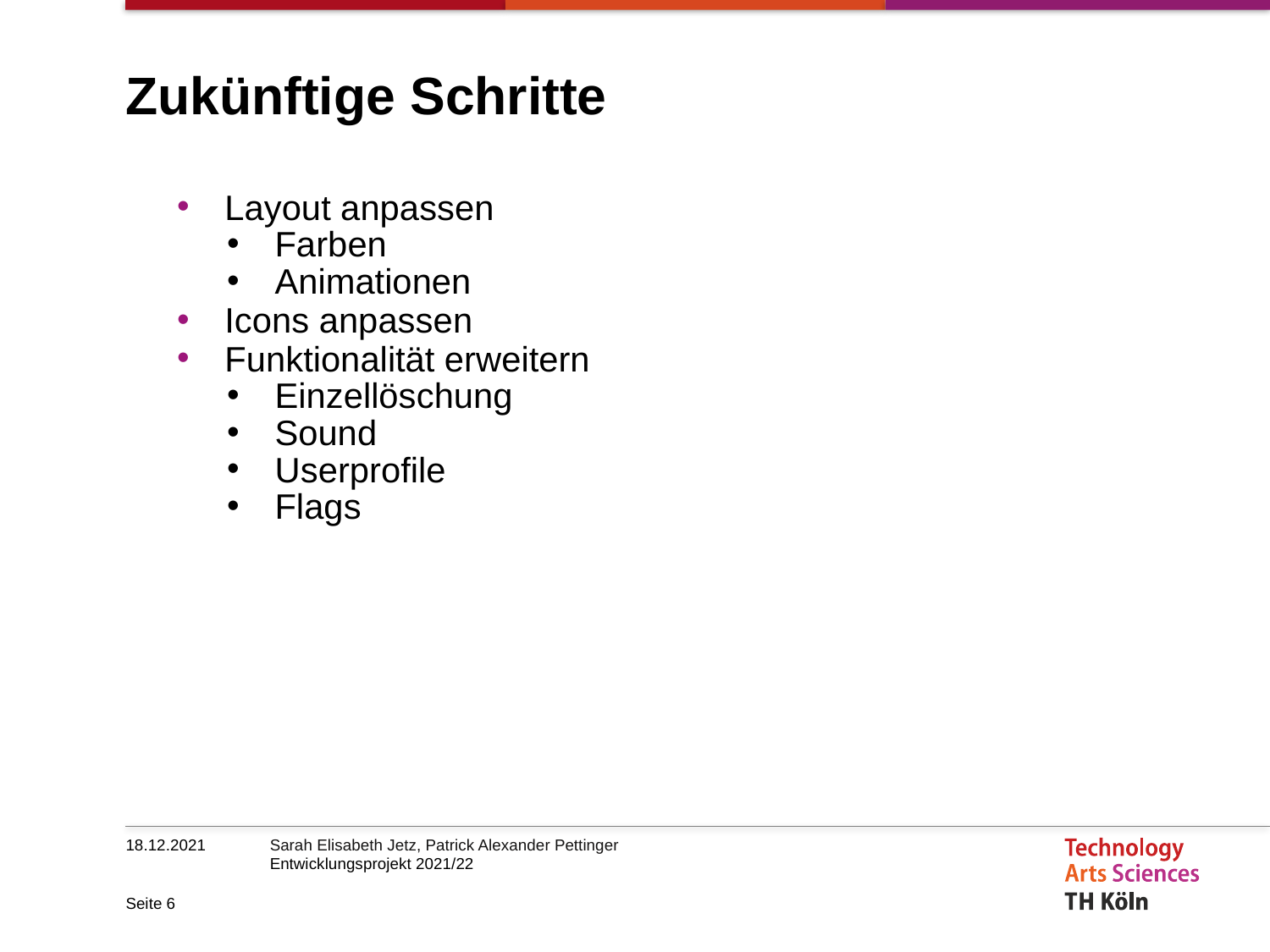

# Zukünftige Schritte
Layout anpassen
Farben
Animationen
Icons anpassen
Funktionalität erweitern
Einzellöschung
Sound
Userprofile
Flags
18.12.2021
Seite 6